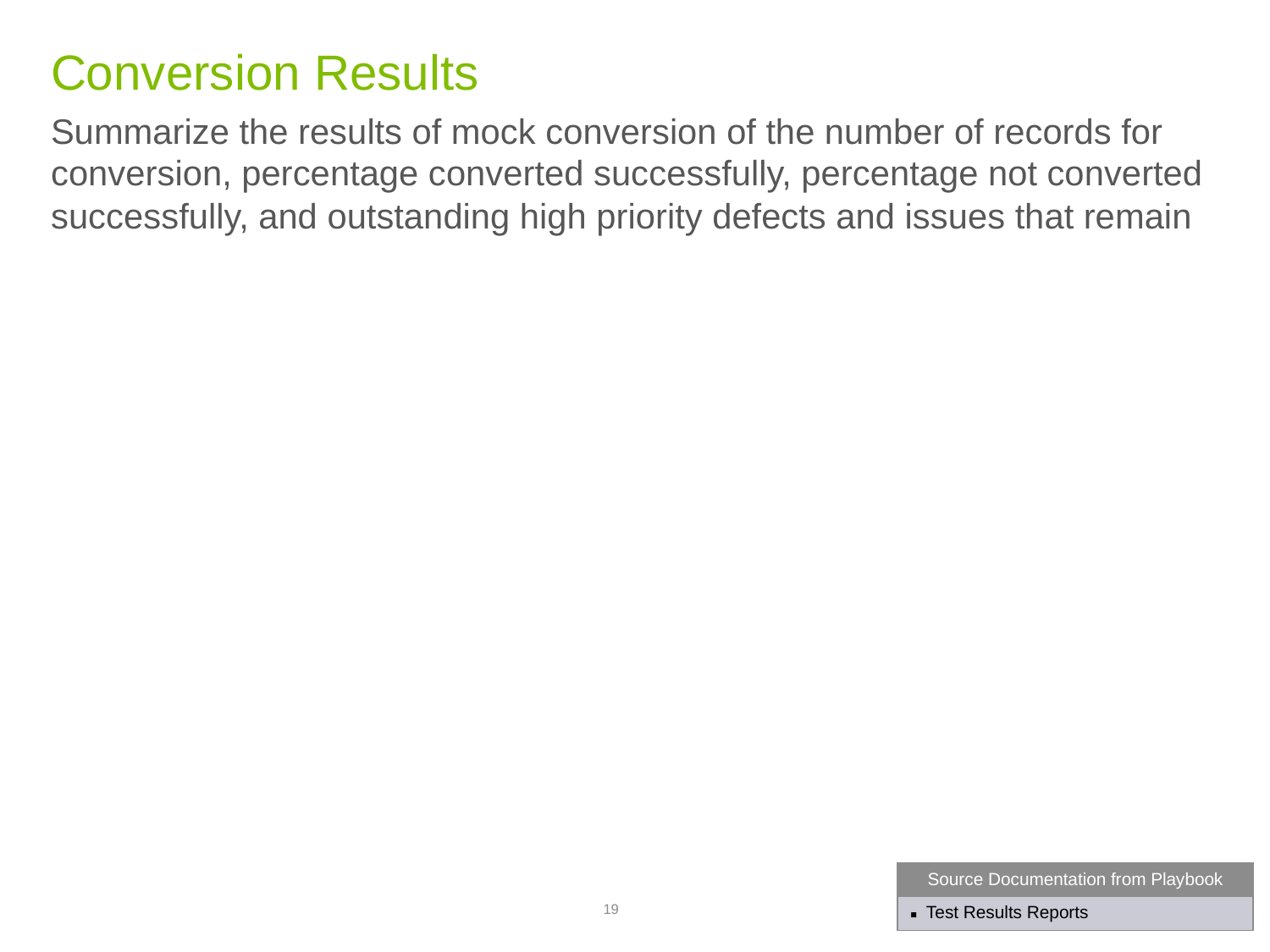

# Conversion Results
Summarize the results of mock conversion of the number of records for conversion, percentage converted successfully, percentage not converted successfully, and outstanding high priority defects and issues that remain
| Source Documentation from Playbook |
| --- |
| Test Results Reports |